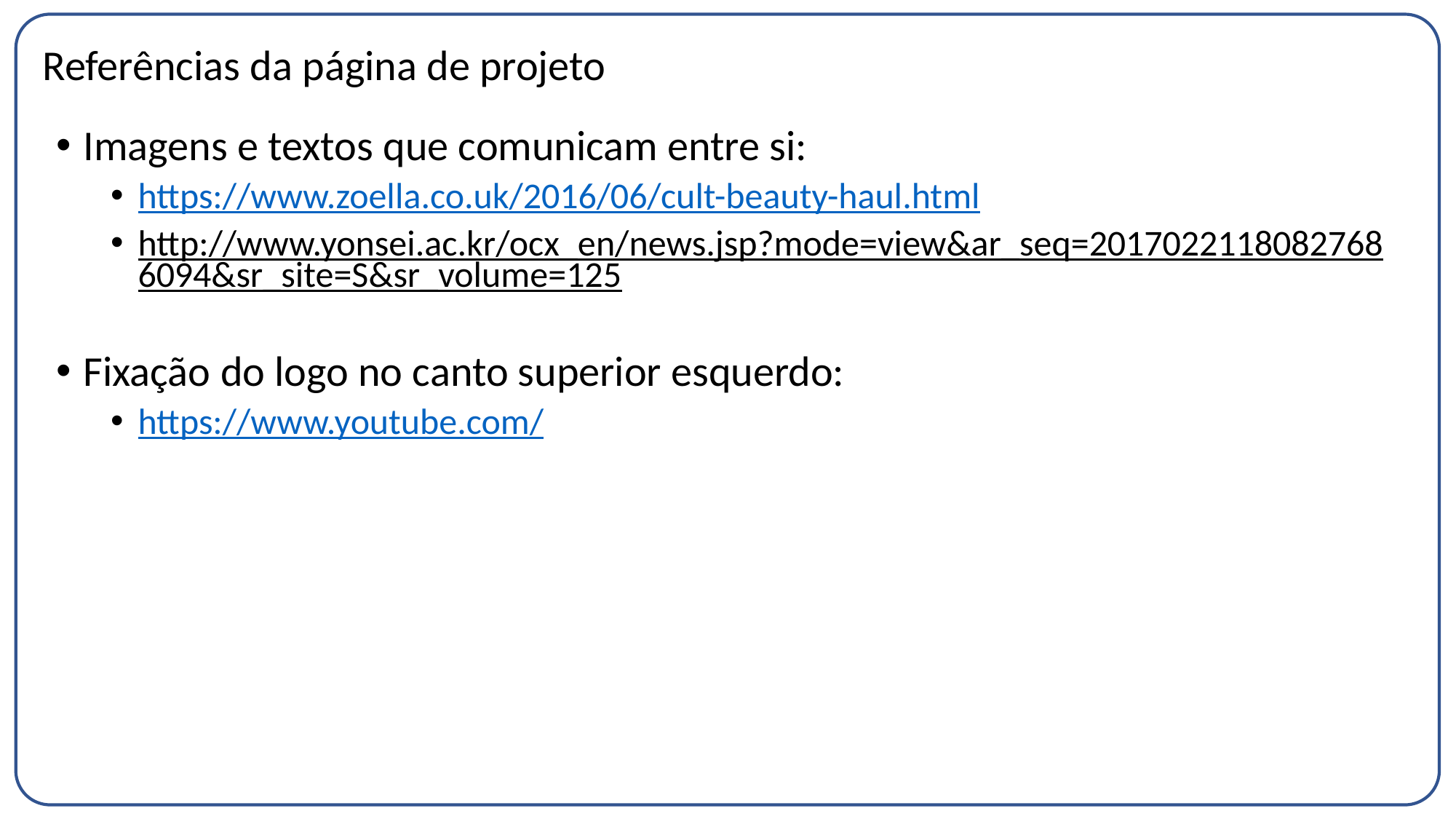

# Referências da página de projeto
Imagens e textos que comunicam entre si:
https://www.zoella.co.uk/2016/06/cult-beauty-haul.html
http://www.yonsei.ac.kr/ocx_en/news.jsp?mode=view&ar_seq=20170221180827686094&sr_site=S&sr_volume=125
Fixação do logo no canto superior esquerdo:
https://www.youtube.com/